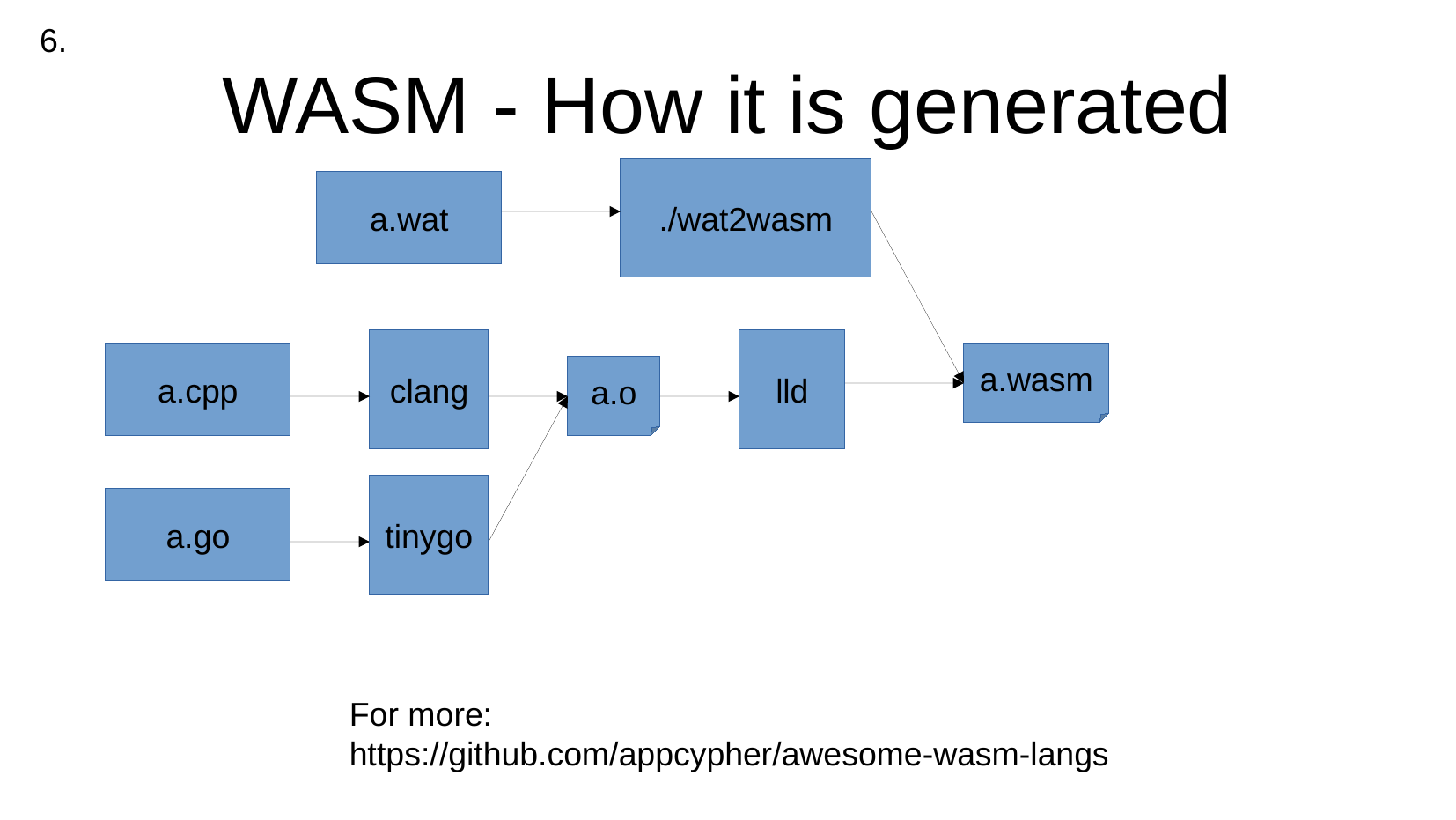

6.
WASM - How it is generated
./wat2wasm
a.wat

clang
lld
a.cpp
a.wasm
a.o

tinygo
a.go

For more:
https://github.com/appcypher/awesome-wasm-langs